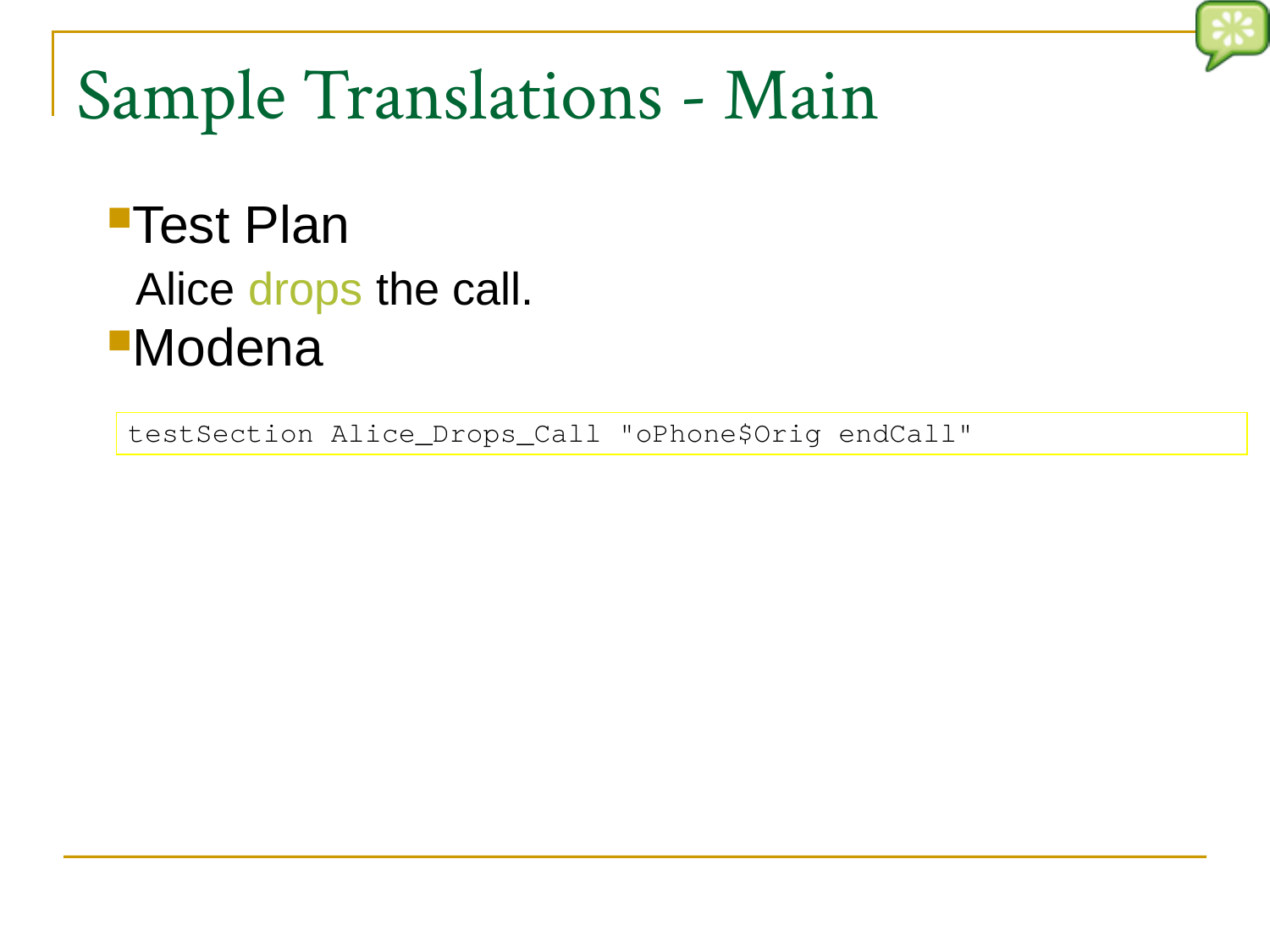

# Sample Translations - Main
Test Plan
  Alice drops the call.
Modena
testSection Alice_Drops_Call "oPhone$Orig endCall"